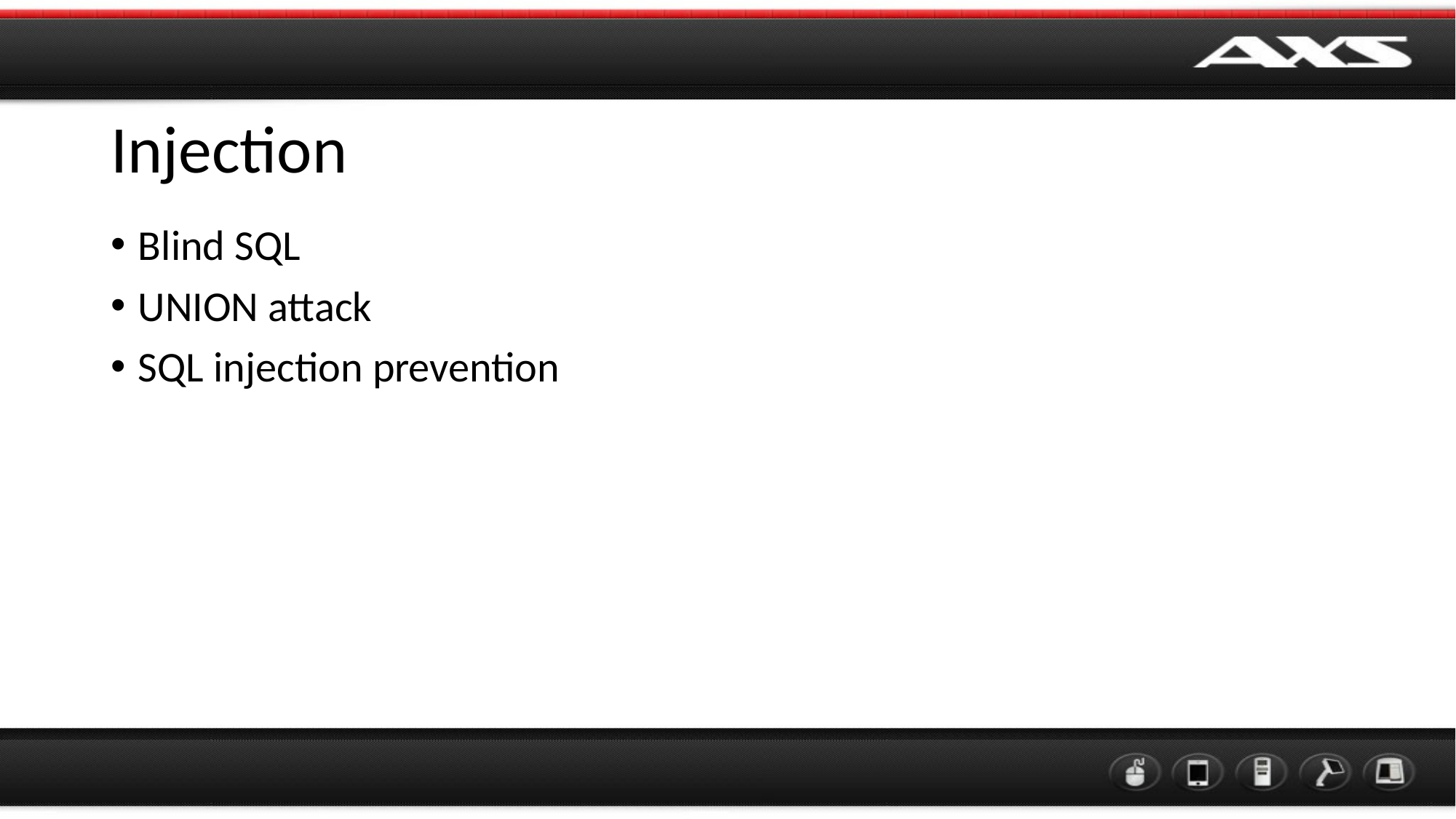

# Injection
Blind SQL
UNION attack
SQL injection prevention